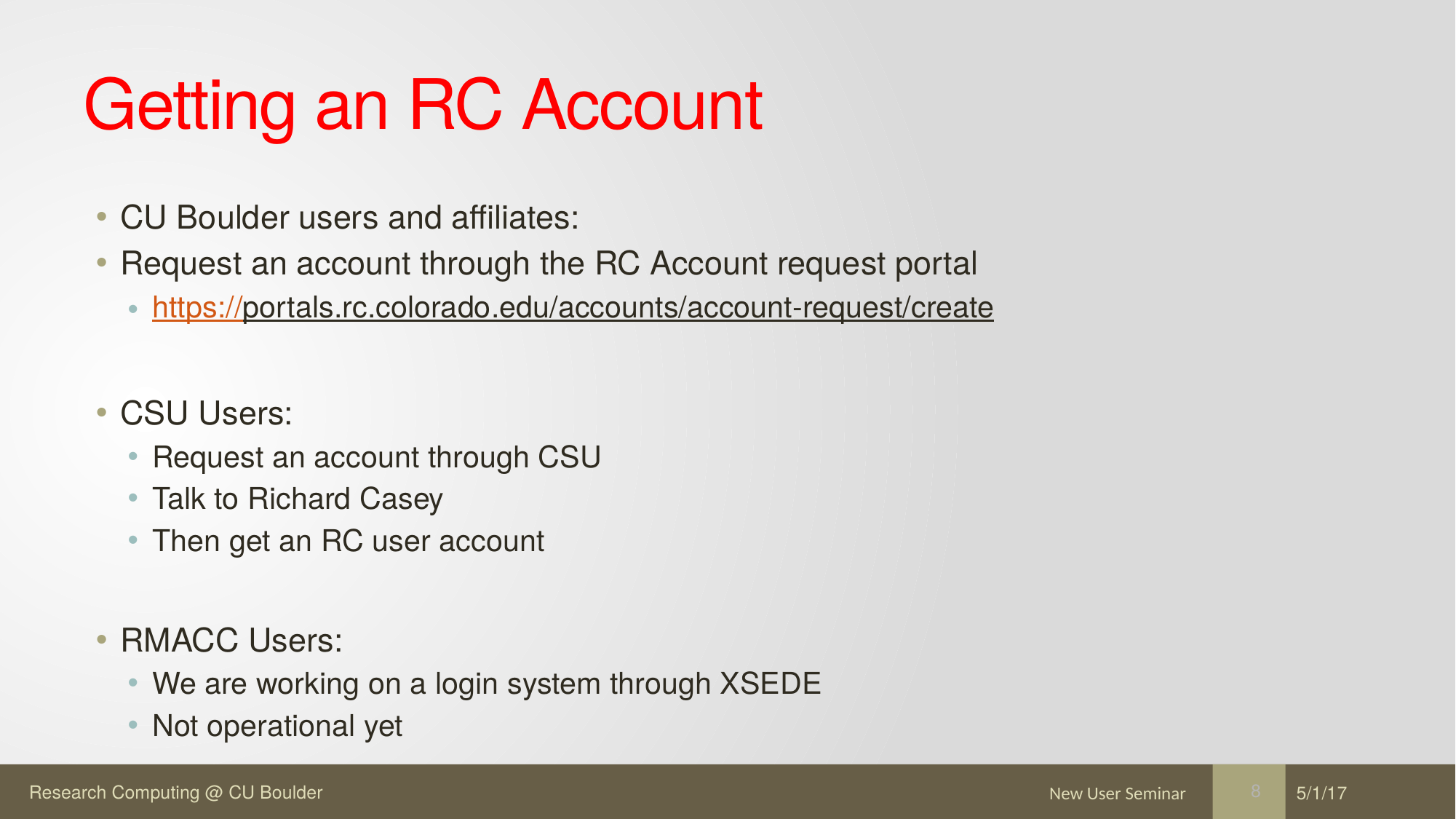

# Getting an RC Account
CU Boulder users and affiliates:
Request an account through the RC Account request portal
https://portals.rc.colorado.edu/accounts/account-request/create

CSU Users:
Request an account through CSU
Talk to Richard Casey
Then get an RC user account

RMACC Users:
We are working on a login system through XSEDE
Not operational yet
New User Seminar
5/1/17
8